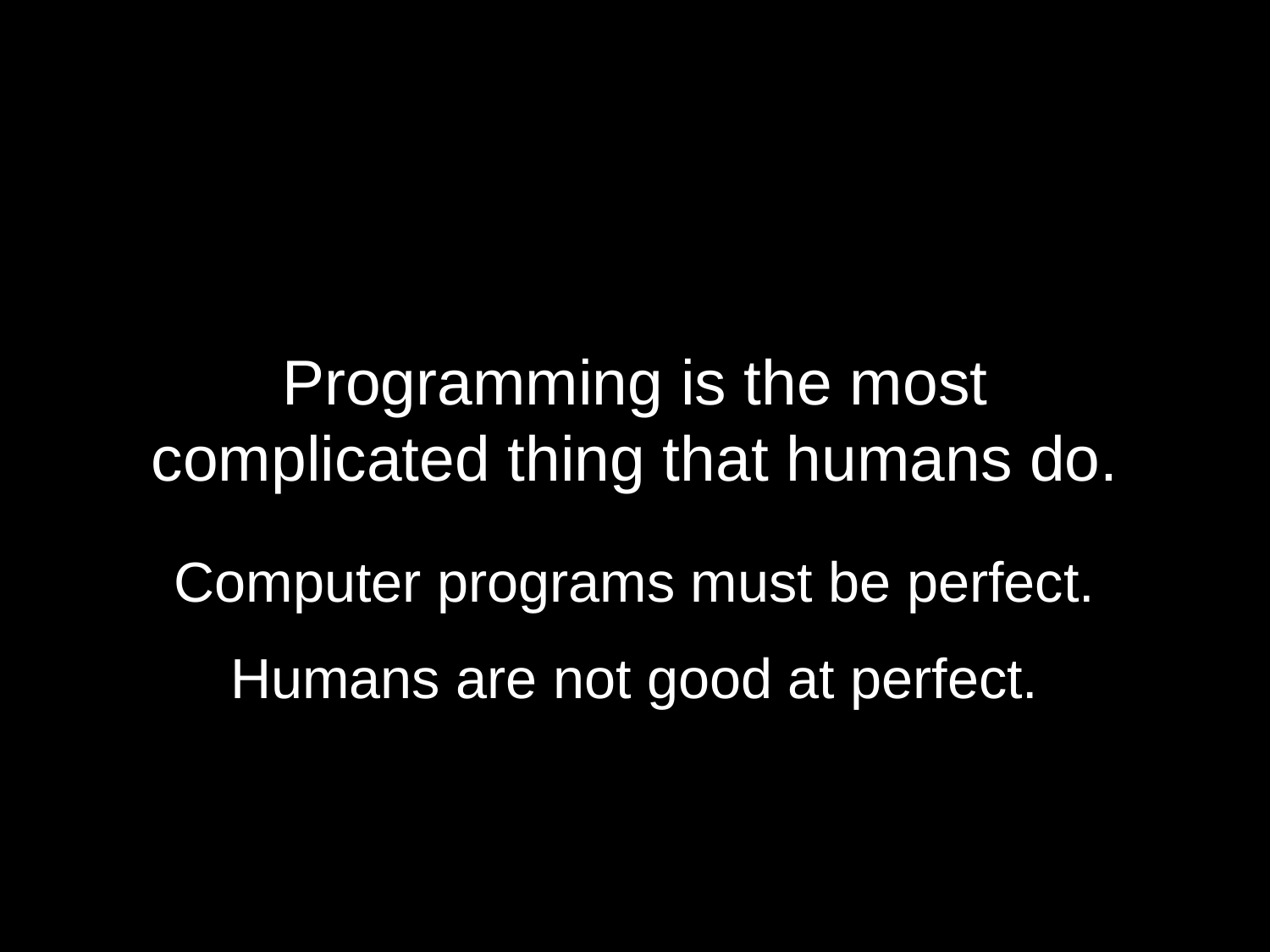

# Programming is the most complicated thing that humans do.
Computer programs must be perfect.
Humans are not good at perfect.